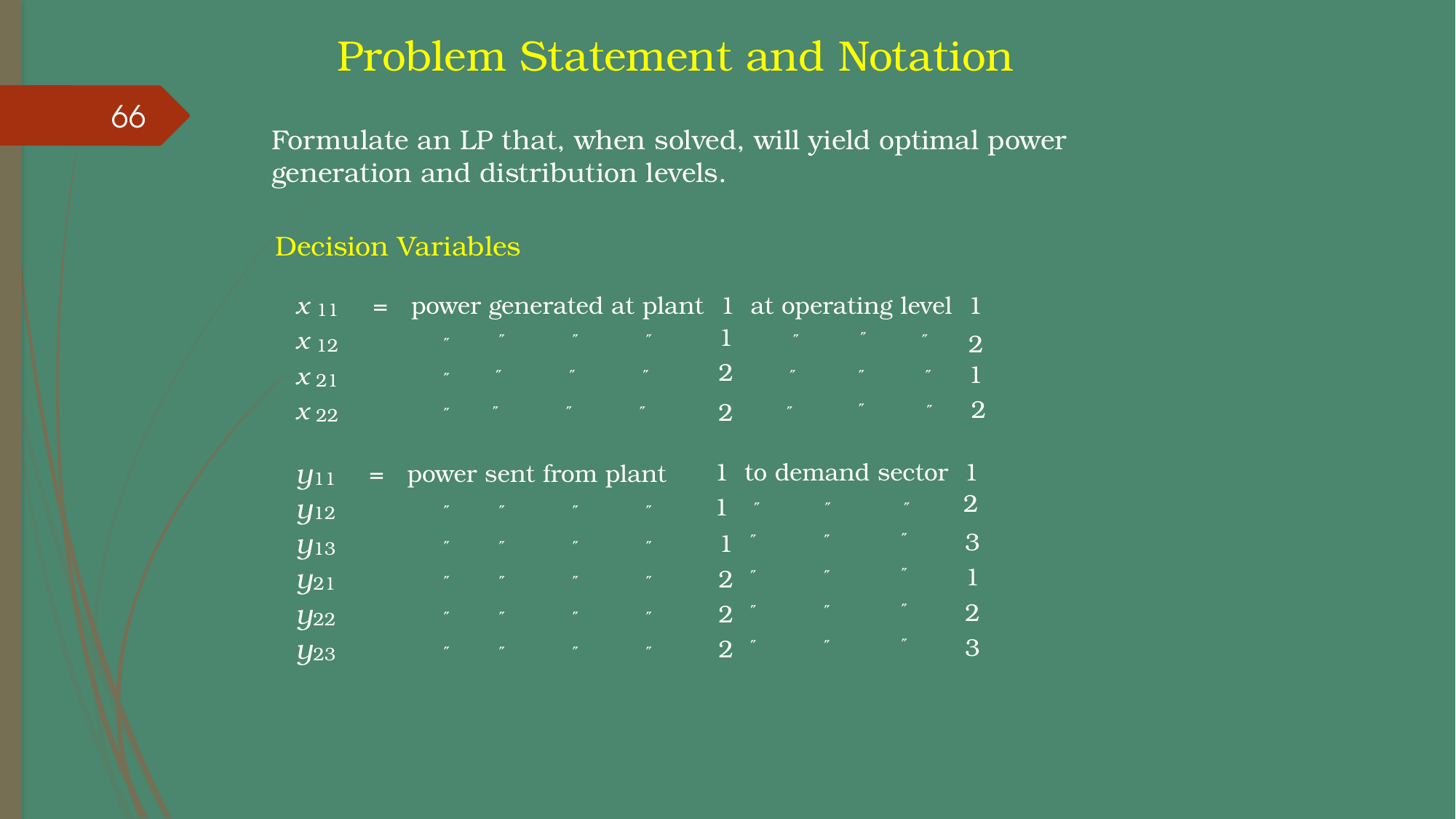

Problem Statement and Notation
Formulate an LP that, when solved, will yield optimal power generation and distribution levels.
Decision Variables
x
=   power generated at plant
1  at operating level  1
11
1
x
″
2
″
″
″
″
″
″
12

2
1
x
″
″
″
″
″
″
″
21

2
x
2
″
″
″
″
″
″

″
22

y
1  to demand sector  1
=   power sent from plant
11
2
y
1   ″        ″         ″

″
″
″
″
12
y
3
″
1

″
″

″
″
″
″
13

y
1
″
2
″
″

″
″
″
″
21

y
2
″
2
″
″

″
″
″
″
22

y
3
″
2
″
″

″
″
″
″
23

66